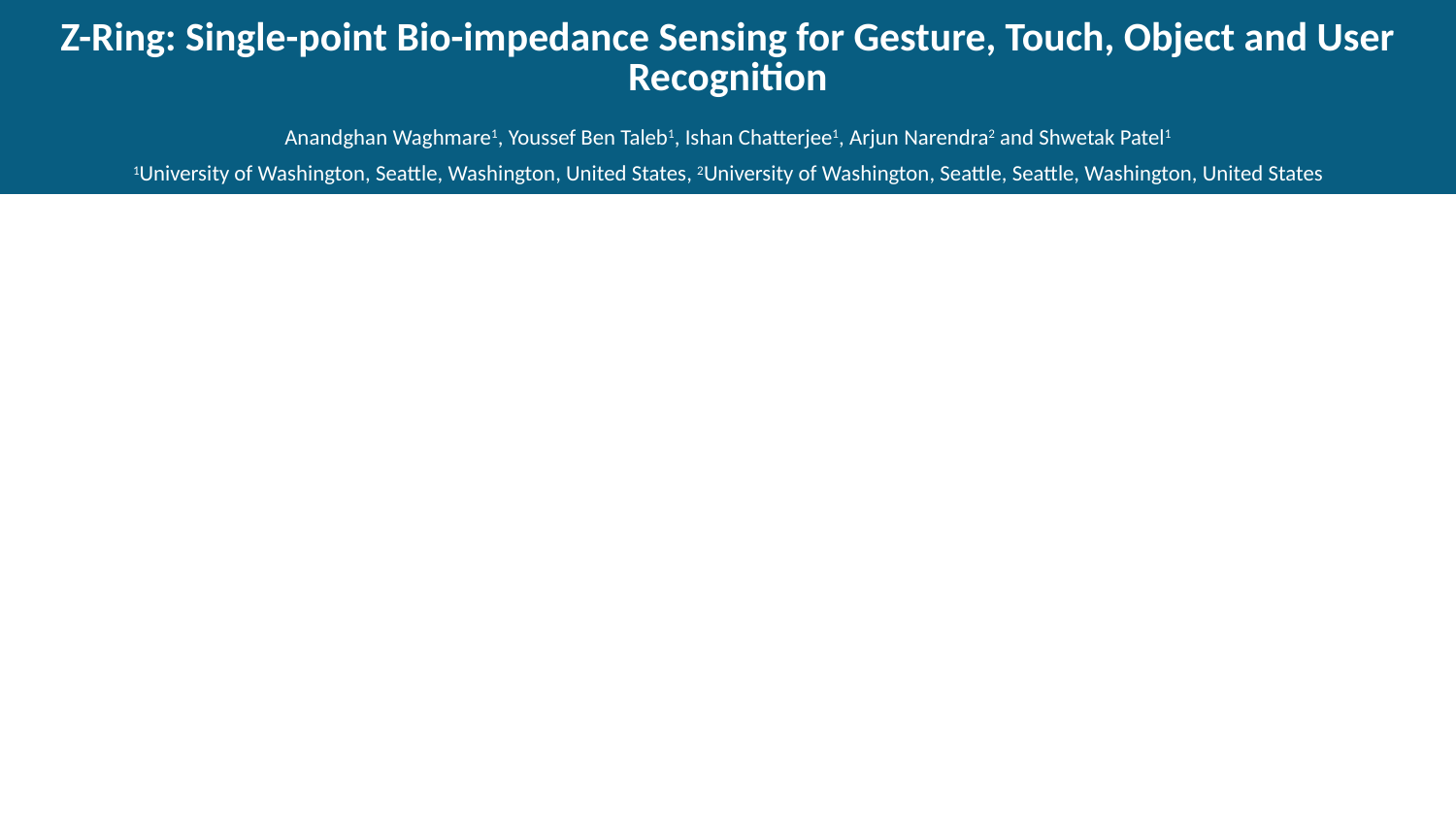

Z-Ring: Single-point Bio-impedance Sensing for Gesture, Touch, Object and User Recognition
Anandghan Waghmare1, Youssef Ben Taleb1, Ishan Chatterjee1, Arjun Narendra2 and Shwetak Patel1
1University of Washington, Seattle, Washington, United States, 2University of Washington, Seattle, Seattle, Washington, United States